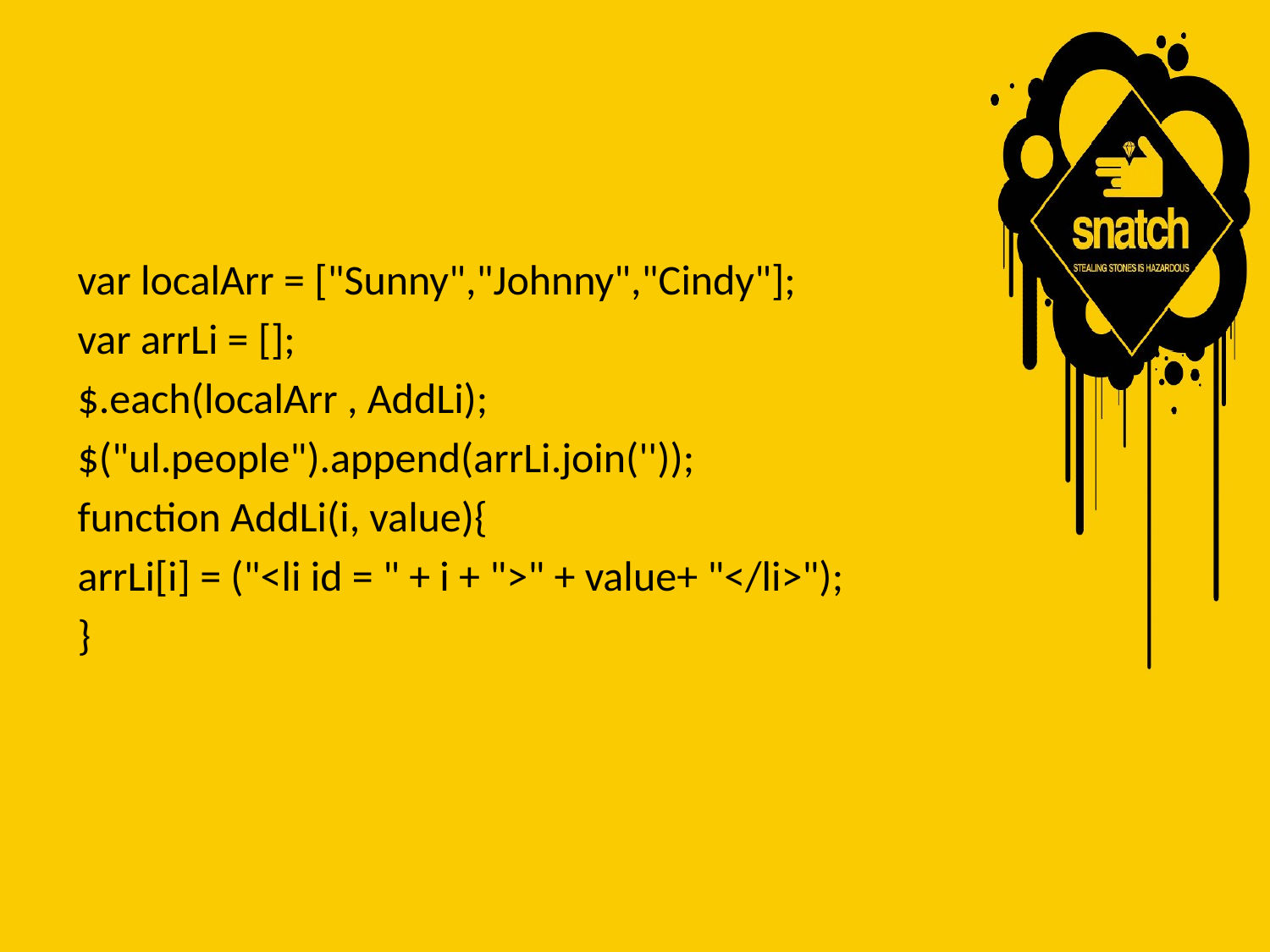

var localArr = ["Sunny","Johnny","Cindy"];
var arrLi = [];
$.each(localArr , AddLi);
$("ul.people").append(arrLi.join(''));
function AddLi(i, value){
arrLi[i] = ("<li id = " + i + ">" + value+ "</li>");
}